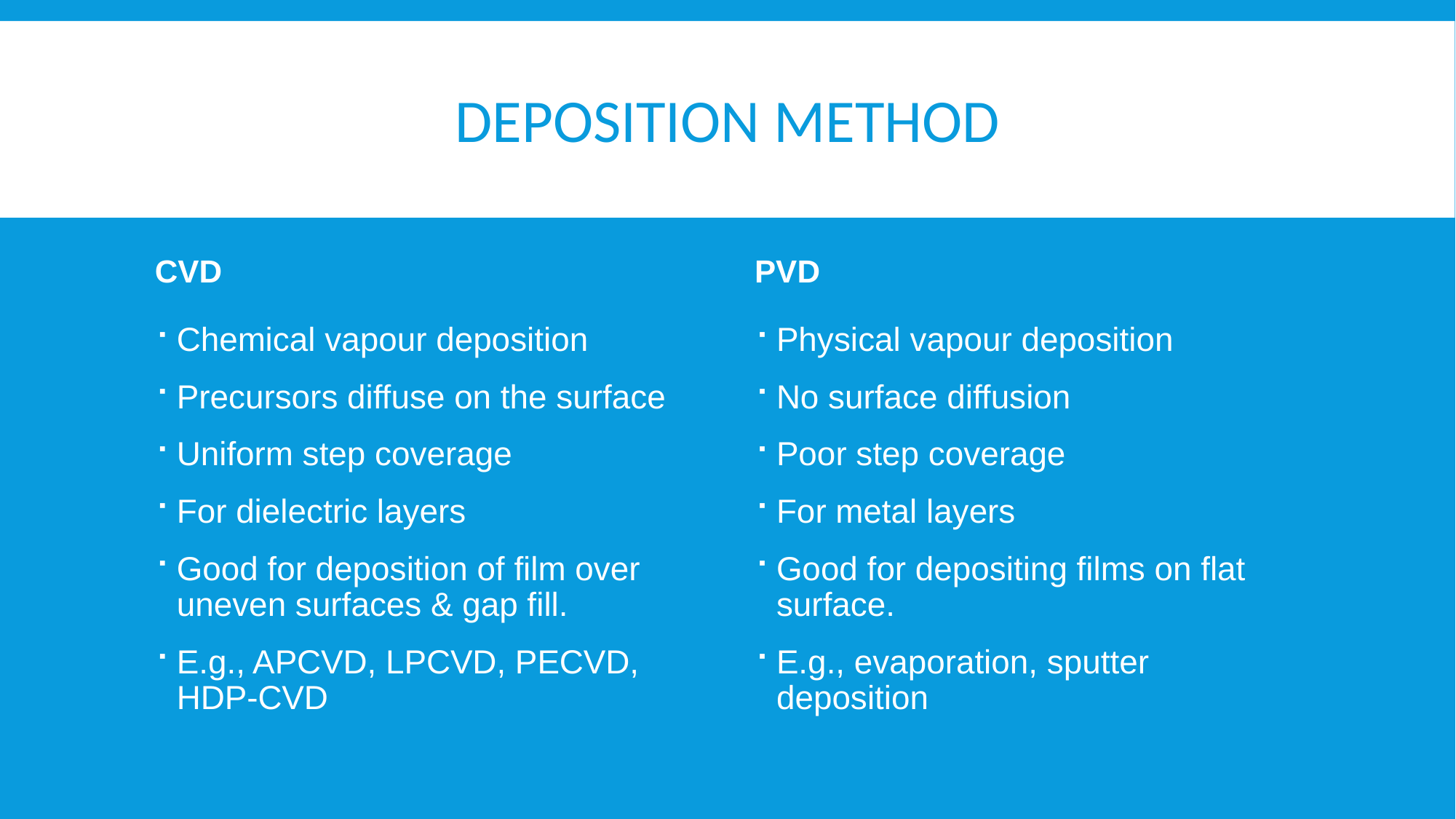

# Deposition Method
CVD
PVD
Physical vapour deposition
No surface diffusion
Poor step coverage
For metal layers
Good for depositing films on flat surface.
E.g., evaporation, sputter deposition

Chemical vapour deposition
Precursors diffuse on the surface
Uniform step coverage
For dielectric layers
Good for deposition of film over uneven surfaces & gap fill.
E.g., APCVD, LPCVD, PECVD, HDP-CVD